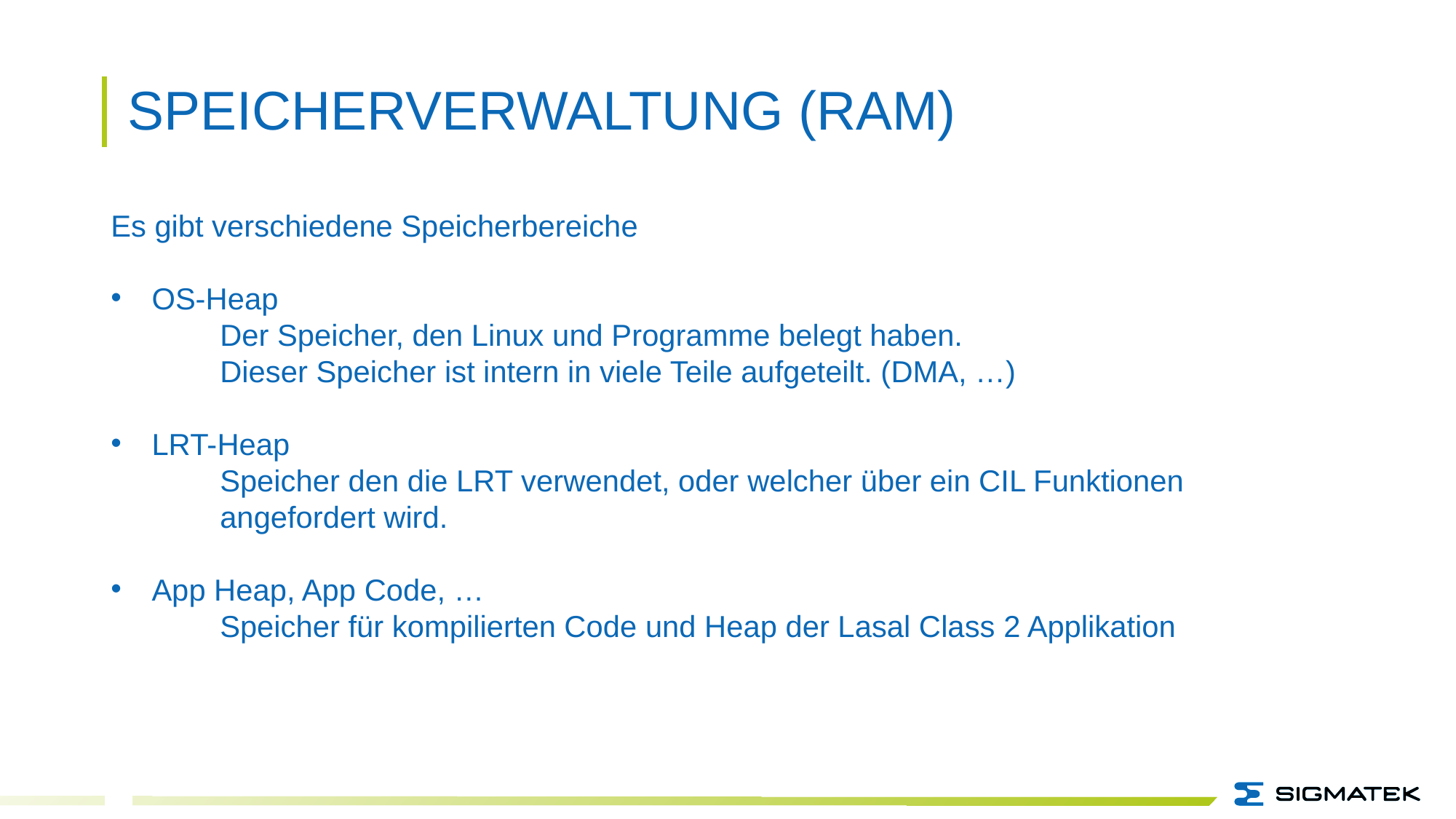

Speicherverwaltung (RAM)
Es gibt verschiedene Speicherbereiche

OS-Heap
	Der Speicher, den Linux und Programme belegt haben.
	Dieser Speicher ist intern in viele Teile aufgeteilt. (DMA, …)

LRT-Heap
	Speicher den die LRT verwendet, oder welcher über ein CIL Funktionen
	angefordert wird.

App Heap, App Code, …
Speicher für kompilierten Code und Heap der Lasal Class 2 Applikation

18